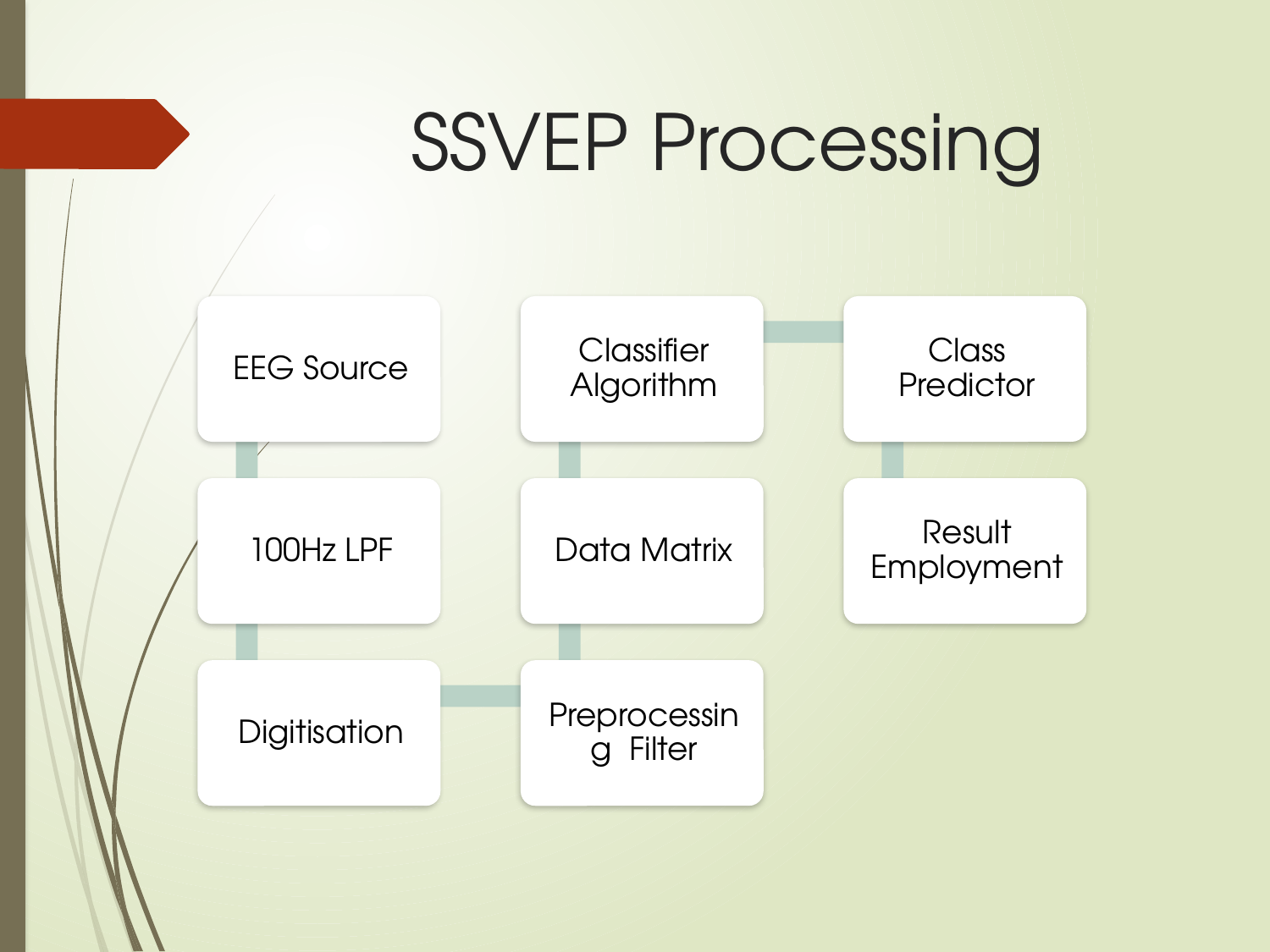

# SSVEP Processing
EEG Source
100Hz LPF
Digitisation
Preprocessing  Filter
Data Matrix
Classifier Algorithm
Class Predictor
Result Employment